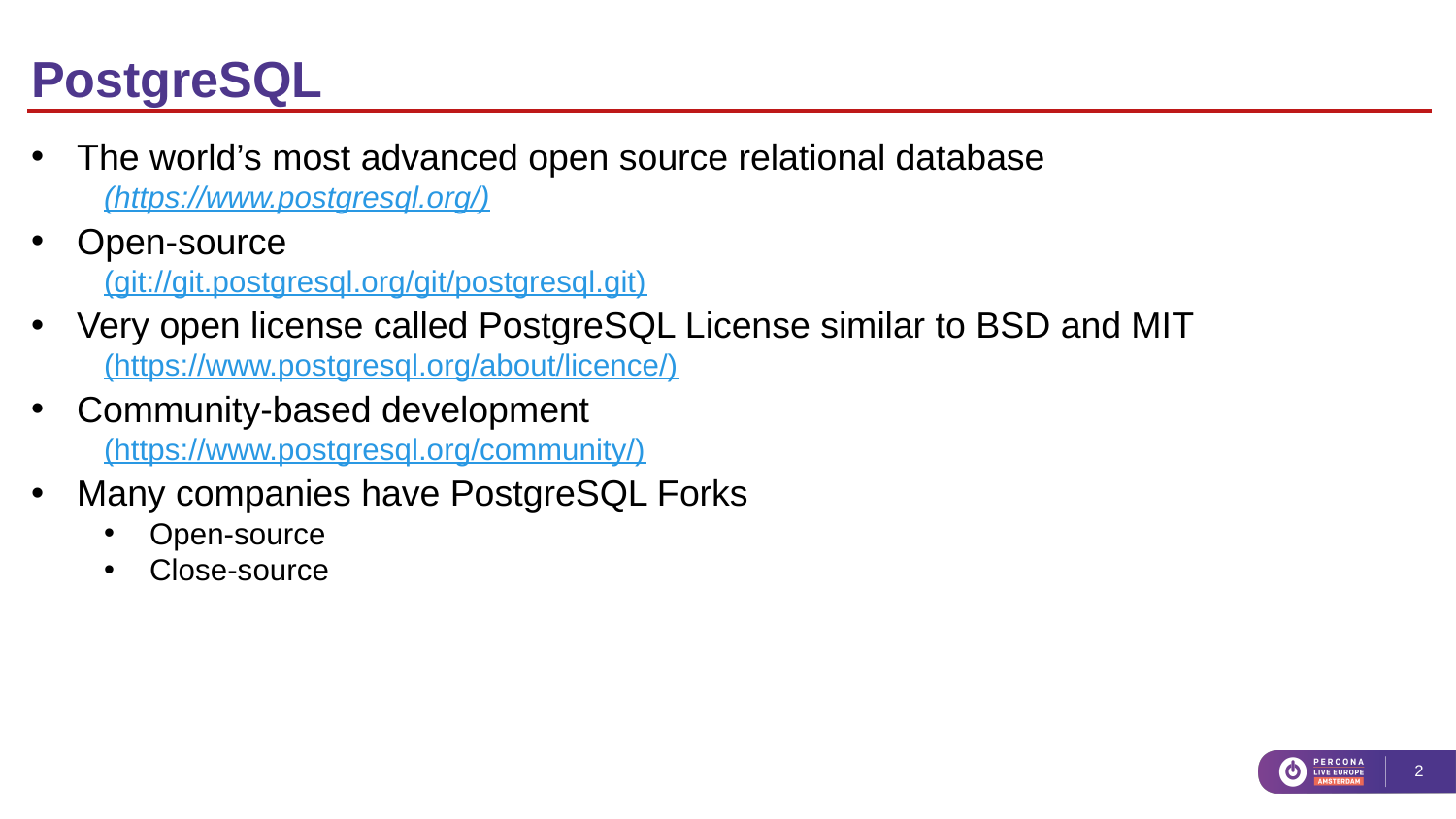

# PostgreSQL
The world’s most advanced open source relational database
(https://www.postgresql.org/)
Open-source
(git://git.postgresql.org/git/postgresql.git)
Very open license called PostgreSQL License similar to BSD and MIT
(https://www.postgresql.org/about/licence/)
Community-based development
(https://www.postgresql.org/community/)
Many companies have PostgreSQL Forks
Open-source
Close-source

2